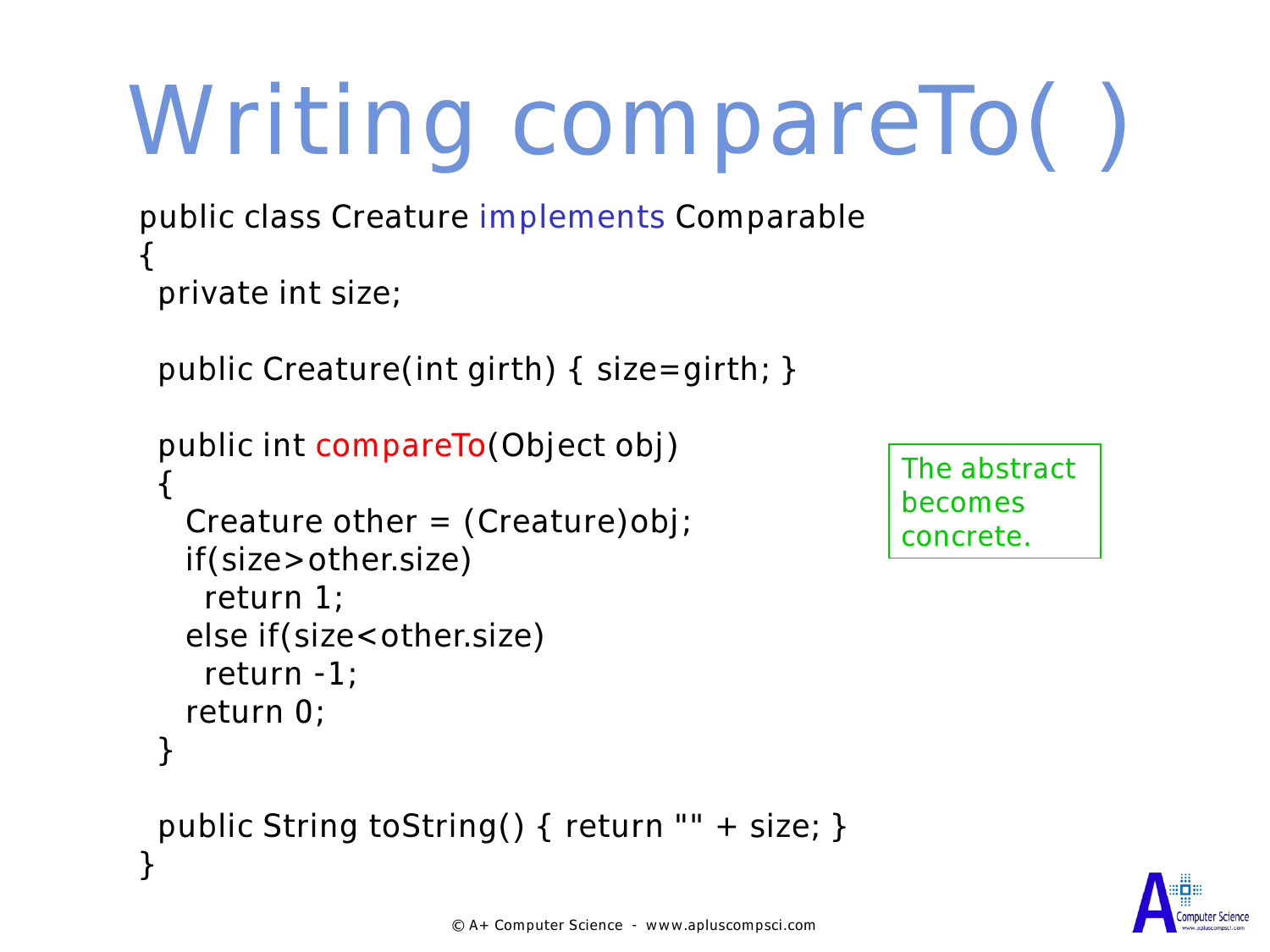

Writing compareTo( )
public class Creature implements Comparable
{
  private int size;

  public Creature(int girth) { size=girth; }

  public int compareTo(Object obj)
  {
     Creature other = (Creature)obj;
     if(size>other.size)
       return 1;
     else if(size<other.size)
       return -1;
     return 0;
  }

  public String toString() { return "" + size; }
}

The abstract
becomes
concrete.

© A+ Computer Science  -  www.apluscompsci.com